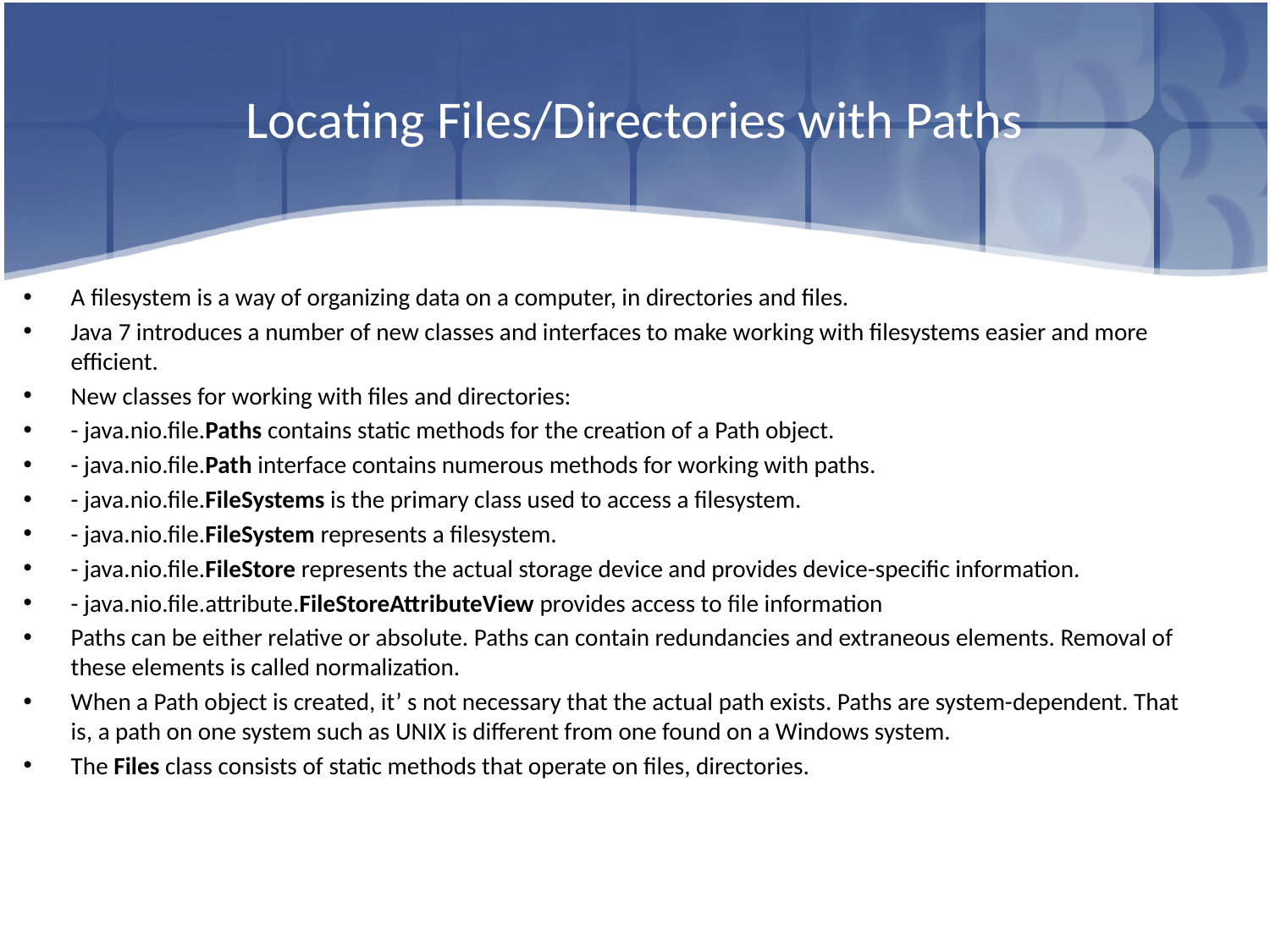

# Locating Files/Directories with Paths
A filesystem is a way of organizing data on a computer, in directories and files.
Java 7 introduces a number of new classes and interfaces to make working with filesystems easier and more efficient.
New classes for working with files and directories:
- java.nio.file.Paths contains static methods for the creation of a Path object.
- java.nio.file.Path interface contains numerous methods for working with paths.
- java.nio.file.FileSystems is the primary class used to access a filesystem.
- java.nio.file.FileSystem represents a filesystem.
- java.nio.file.FileStore represents the actual storage device and provides device-specific information.
- java.nio.file.attribute.FileStoreAttributeView provides access to file information
Paths can be either relative or absolute. Paths can contain redundancies and extraneous elements. Removal of these elements is called normalization.
When a Path object is created, it’ s not necessary that the actual path exists. Paths are system-dependent. That is, a path on one system such as UNIX is different from one found on a Windows system.
The Files class consists of static methods that operate on files, directories.